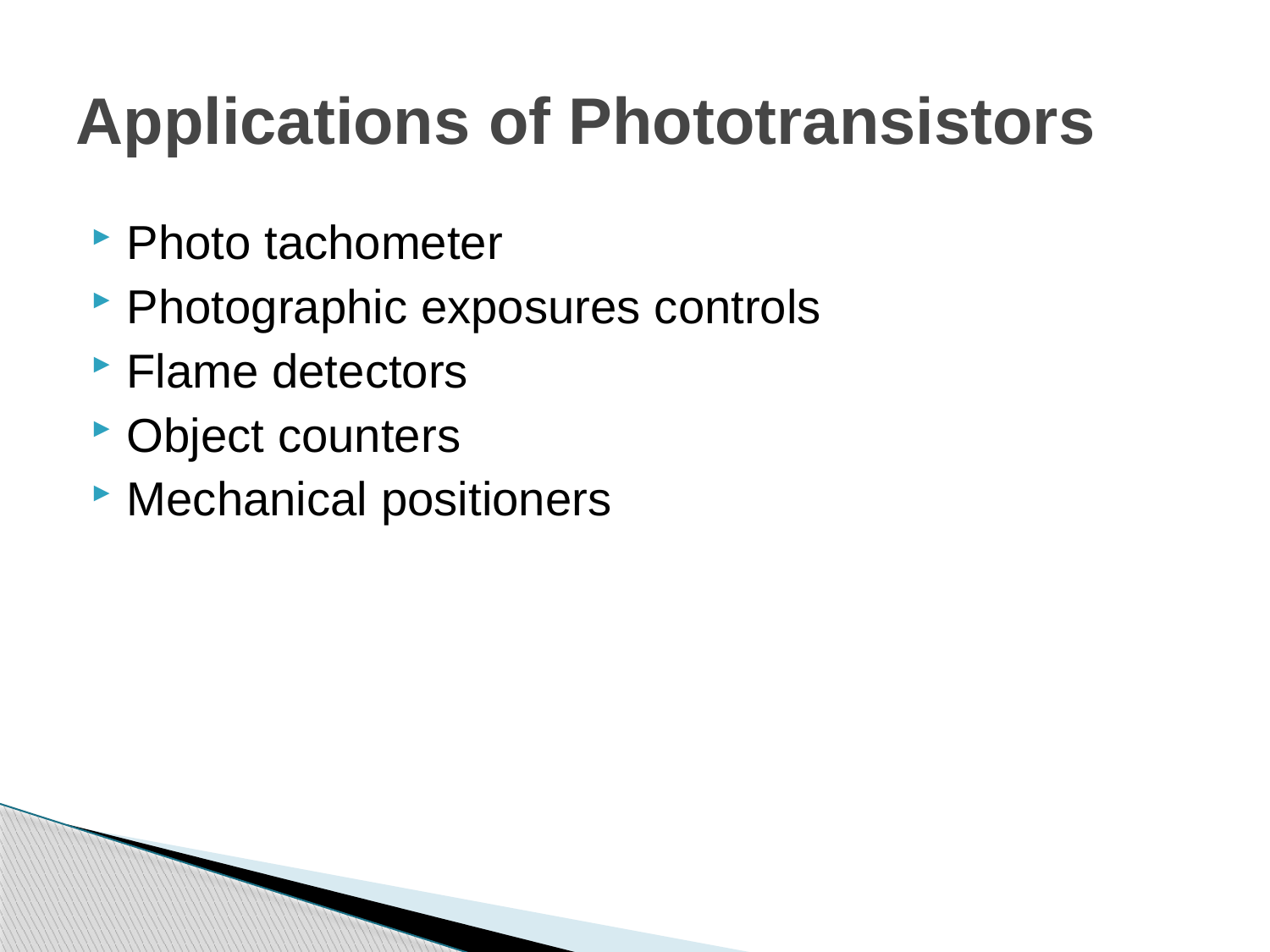

# Applications of Phototransistors
Photo tachometer
Photographic exposures controls
Flame detectors
Object counters
Mechanical positioners